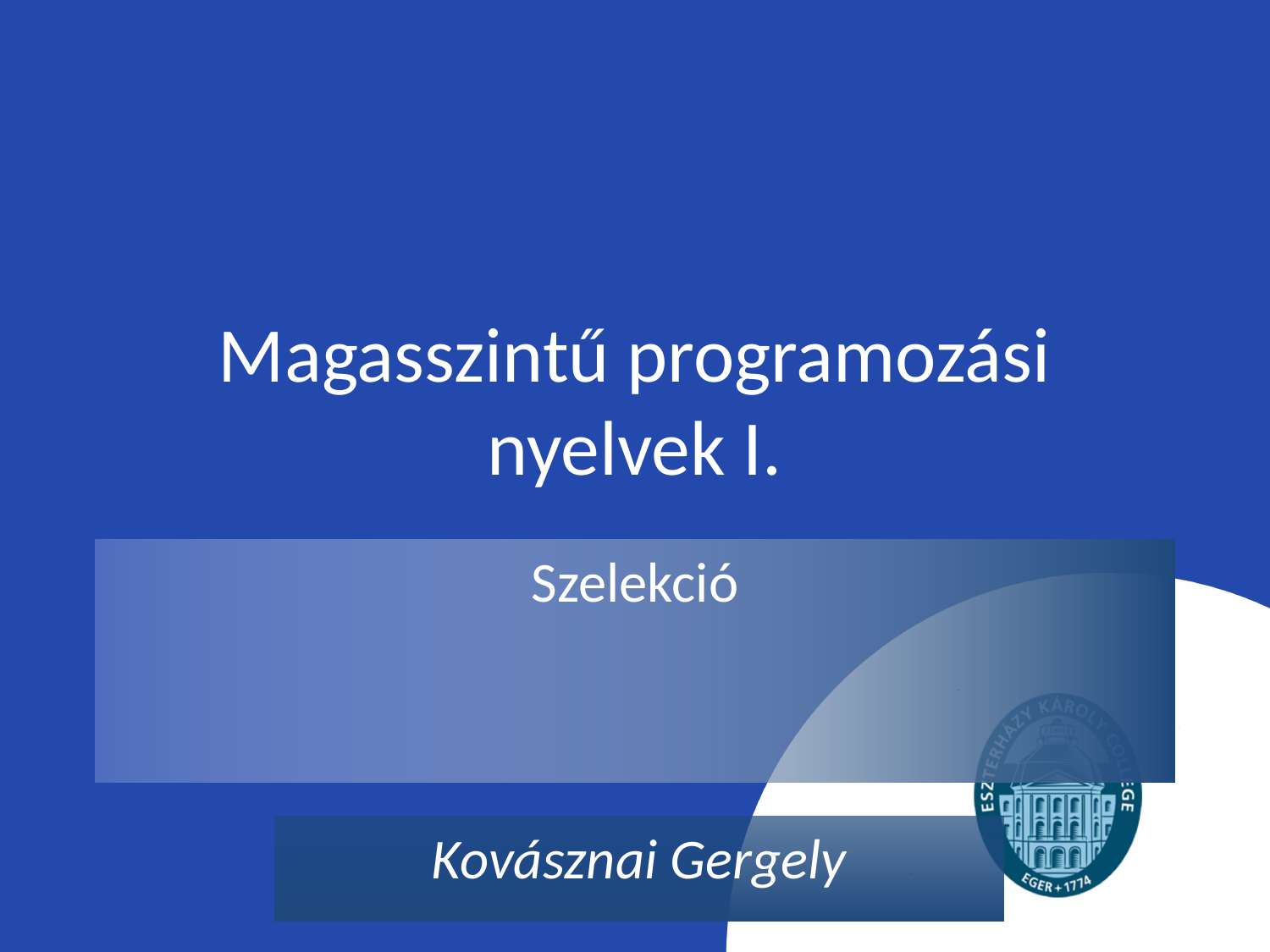

# Magasszintű programozási nyelvek I.
Szelekció
Kovásznai Gergely